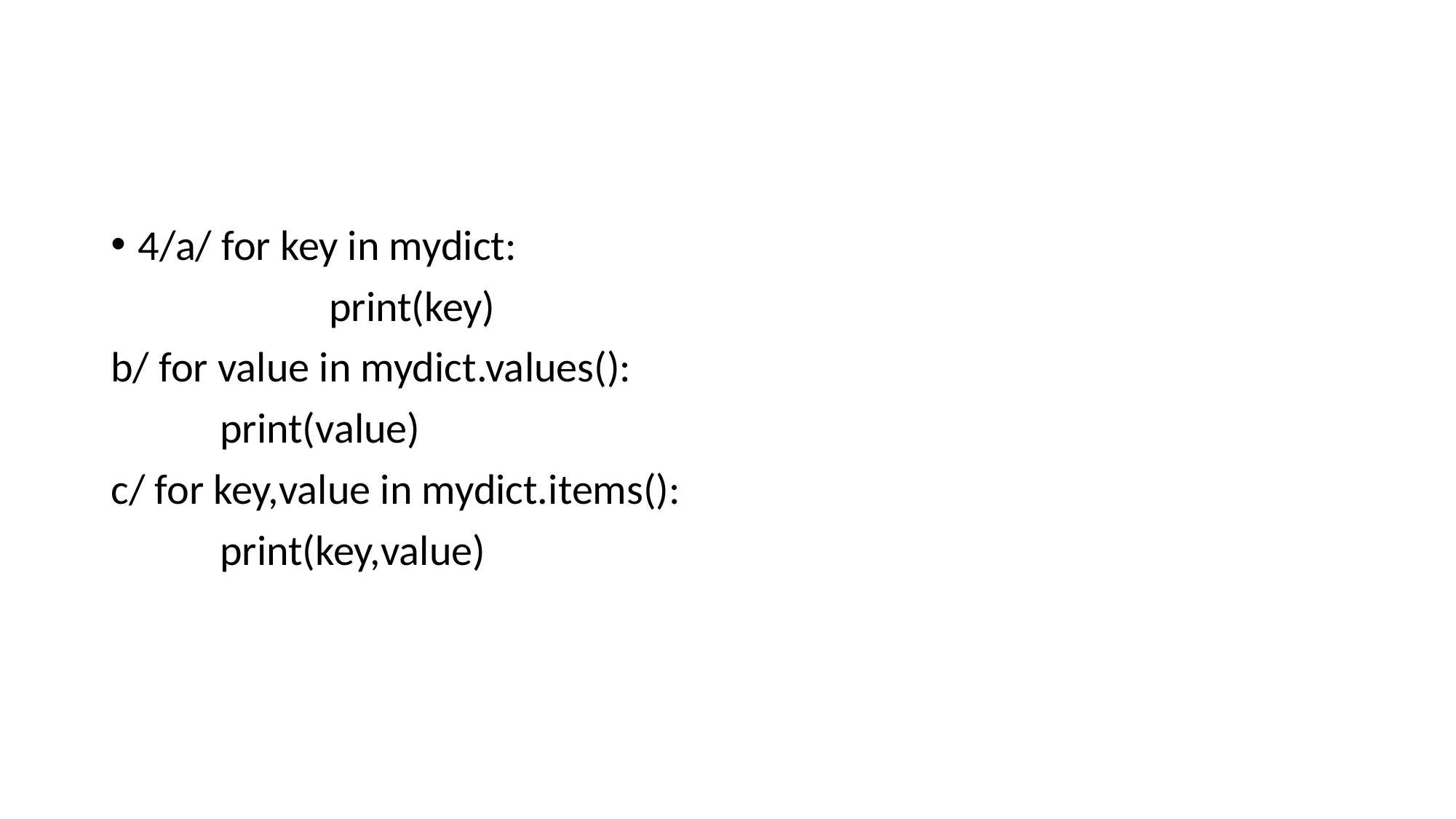

#
4/a/ for key in mydict:
		print(key)
b/ for value in mydict.values():
	print(value)
c/ for key,value in mydict.items():
	print(key,value)